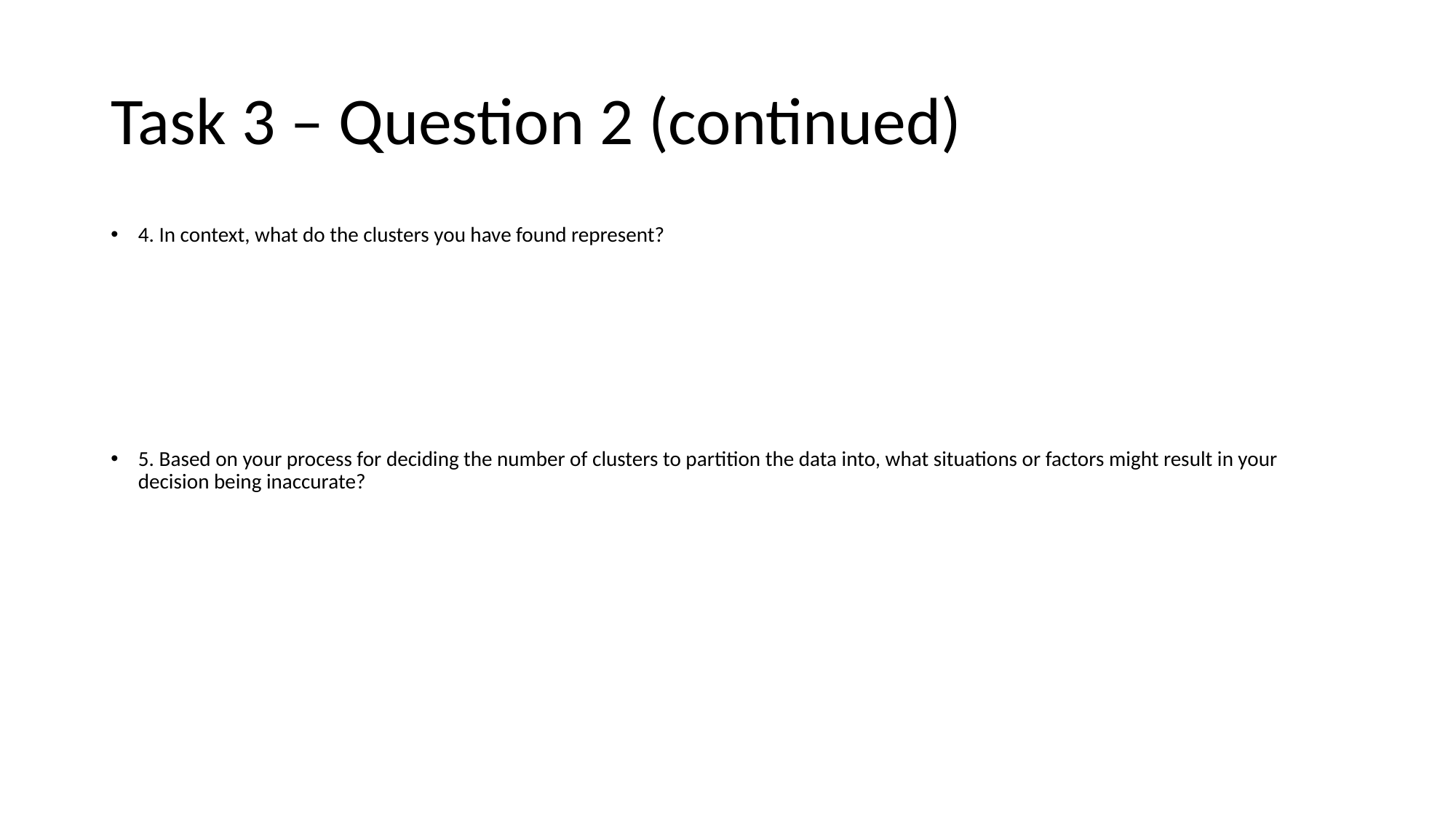

# Task 3 – Question 2 (continued)
4. In context, what do the clusters you have found represent?
5. Based on your process for deciding the number of clusters to partition the data into, what situations or factors might result in your decision being inaccurate?